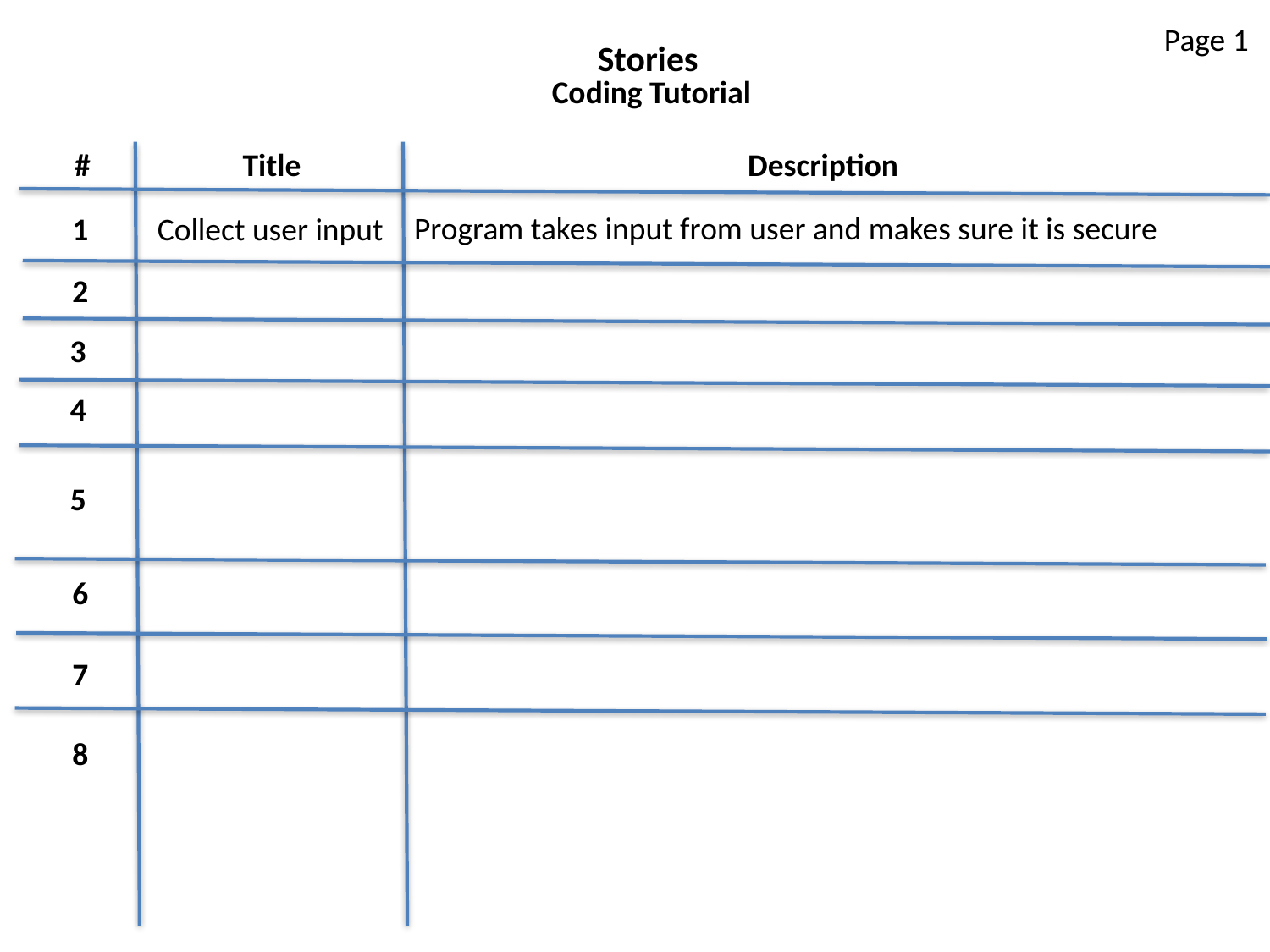

Page 1
Stories
Coding Tutorial
#
Title
Description

Program takes input from user and makes sure it is secure
1
Collect user input

2

3

4

5

6

7

8